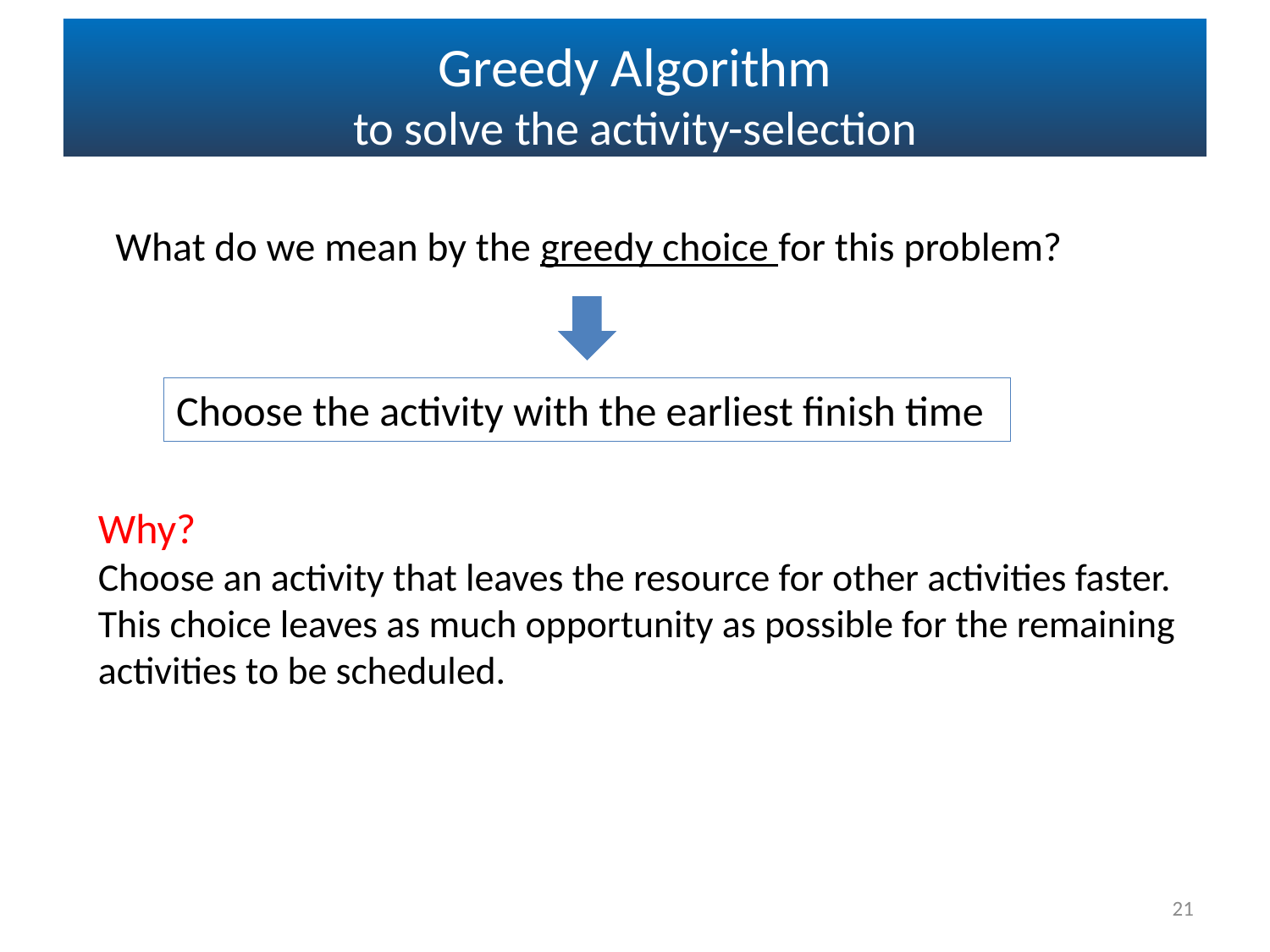

# Greedy Algorithm to solve the activity-selection
What do we mean by the greedy choice for this problem?

Choose the activity with the earliest finish time
Why?
Choose an activity that leaves the resource for other activities faster.
This choice leaves as much opportunity as possible for the remaining activities to be scheduled.
21